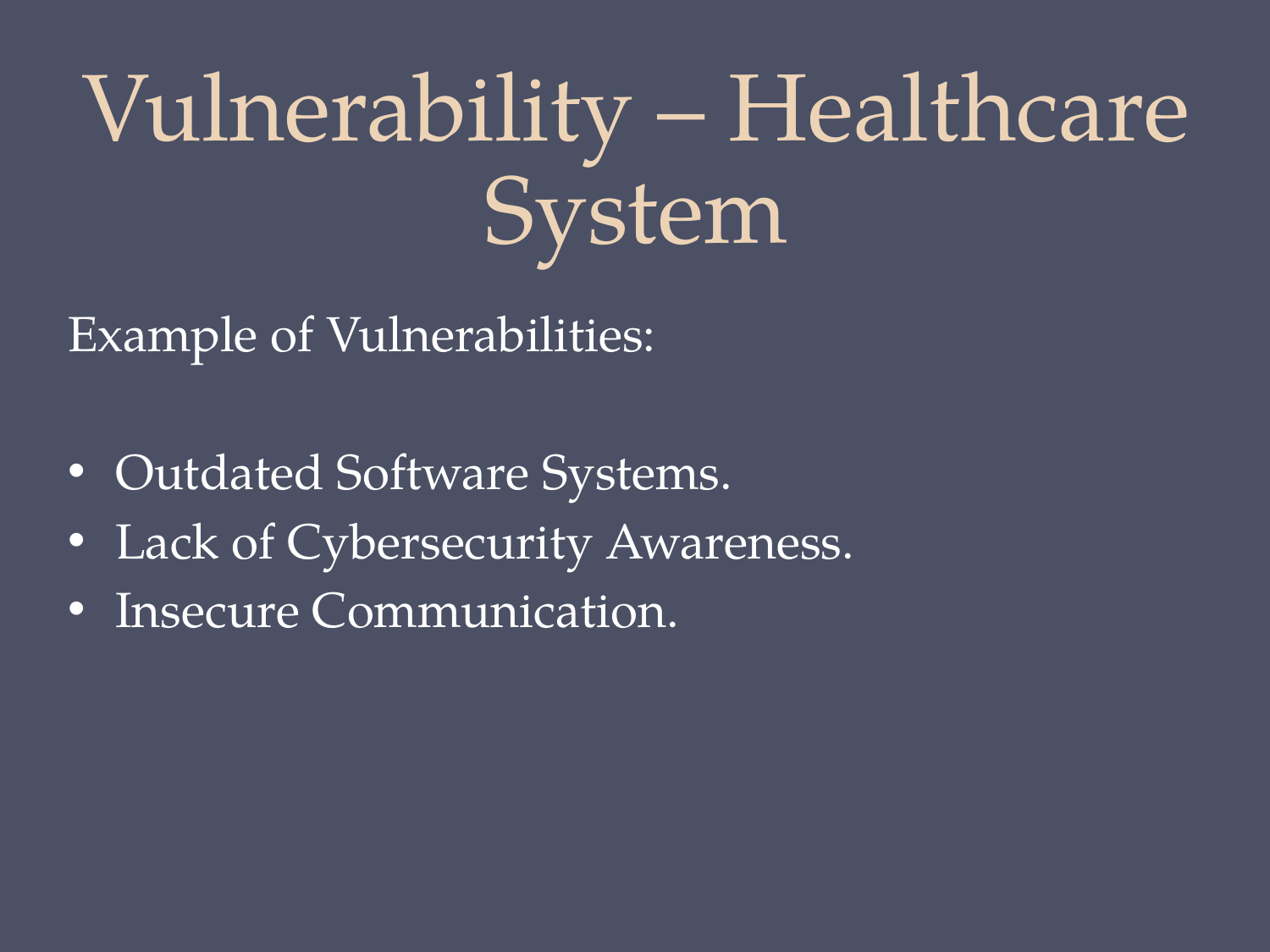

# Vulnerability – Healthcare System
Example of Vulnerabilities:

Outdated Software Systems.
Lack of Cybersecurity Awareness.
Insecure Communication.